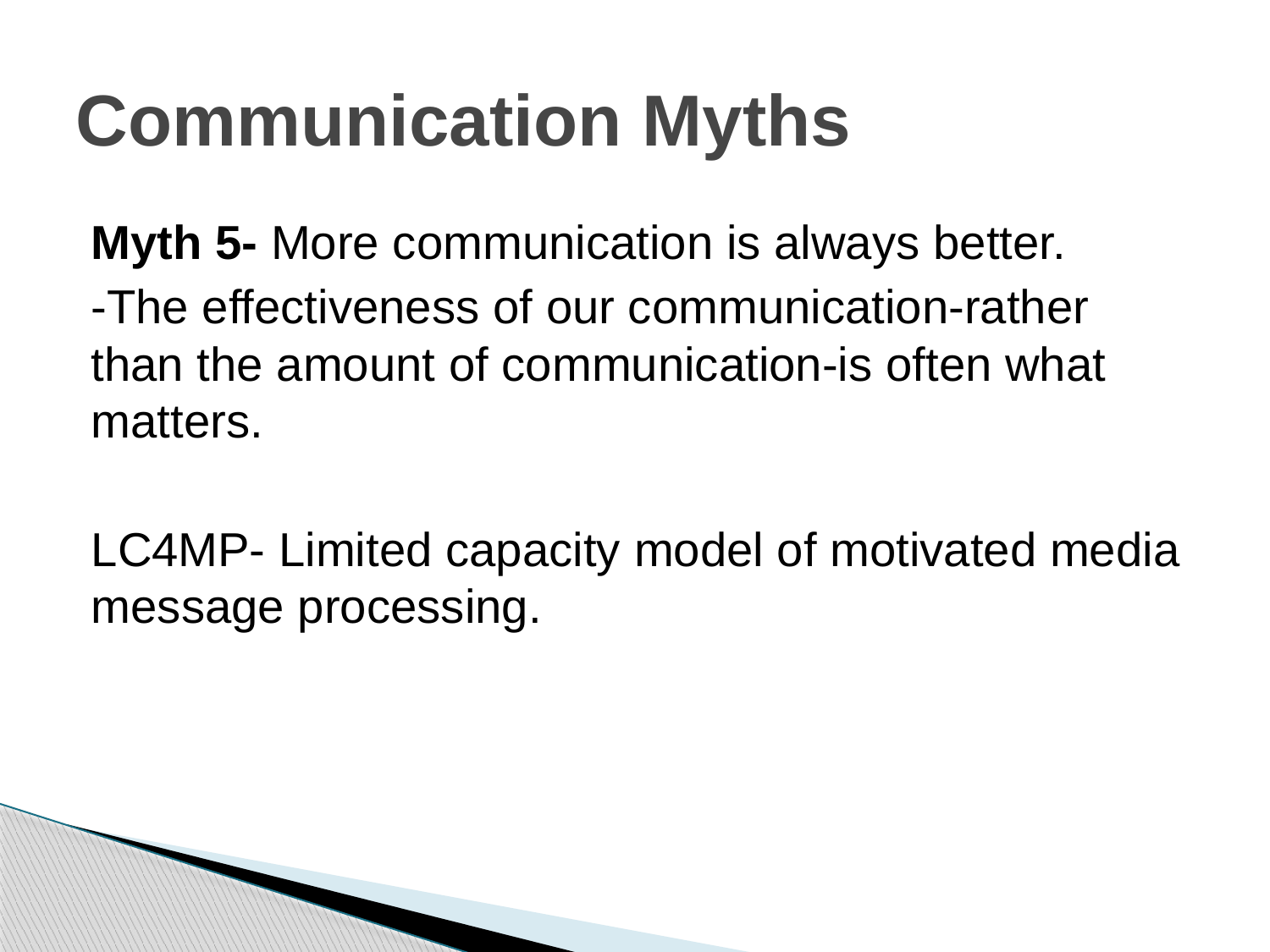

# Communication Myths
Myth 5- More communication is always better.
-The effectiveness of our communication-rather than the amount of communication-is often what matters.

LC4MP- Limited capacity model of motivated media message processing.